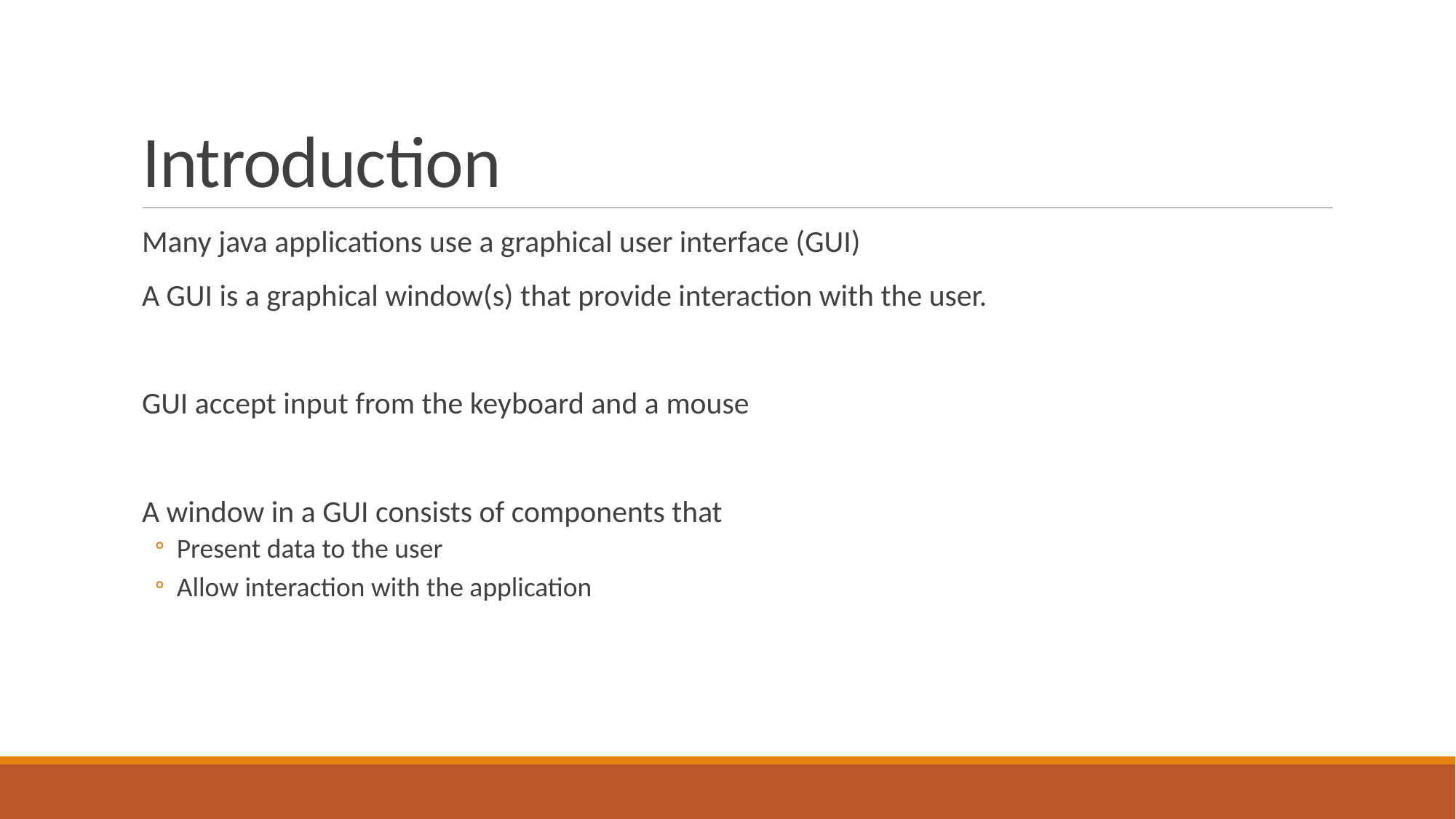

# Introduction
Many java applications use a graphical user interface (GUI)
A GUI is a graphical window(s) that provide interaction with the user.

GUI accept input from the keyboard and a mouse

A window in a GUI consists of components that
Present data to the user
Allow interaction with the application